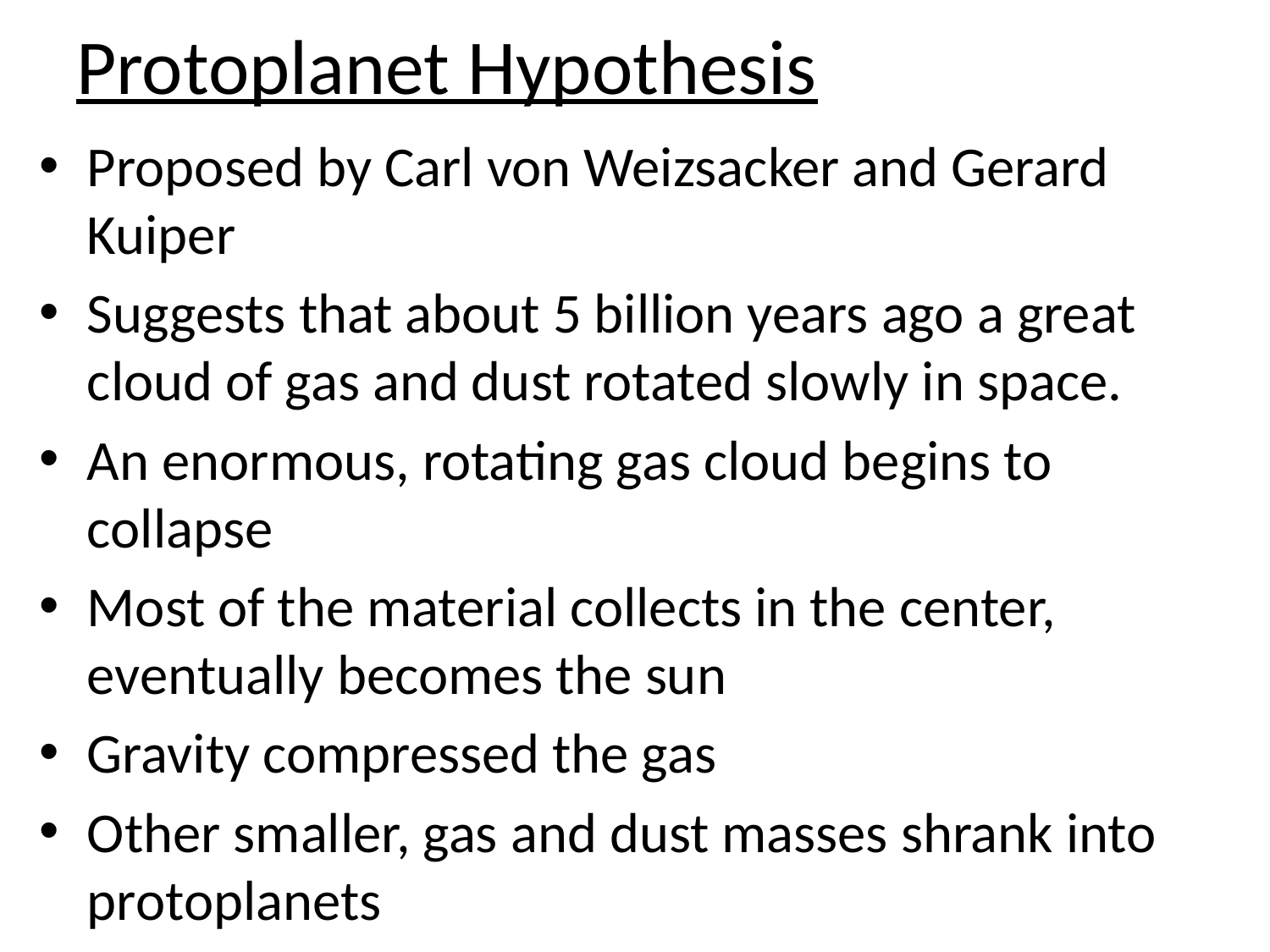

# Protoplanet Hypothesis
Proposed by Carl von Weizsacker and Gerard Kuiper
Suggests that about 5 billion years ago a great cloud of gas and dust rotated slowly in space.
An enormous, rotating gas cloud begins to collapse
Most of the material collects in the center, eventually becomes the sun
Gravity compressed the gas
Other smaller, gas and dust masses shrank into protoplanets